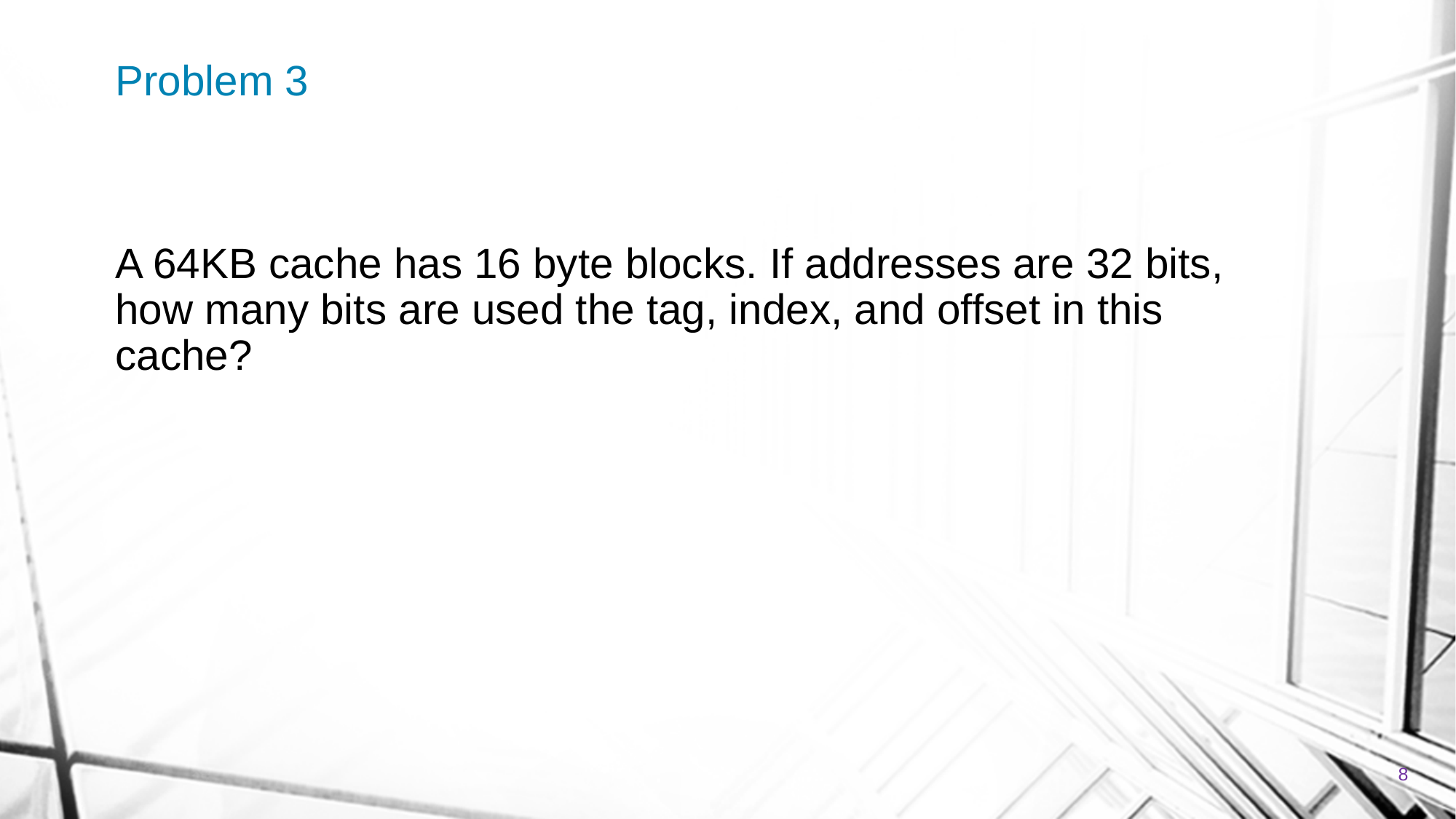

# Problem 3
A 64KB cache has 16 byte blocks. If addresses are 32 bits, how many bits are used the tag, index, and offset in this cache?